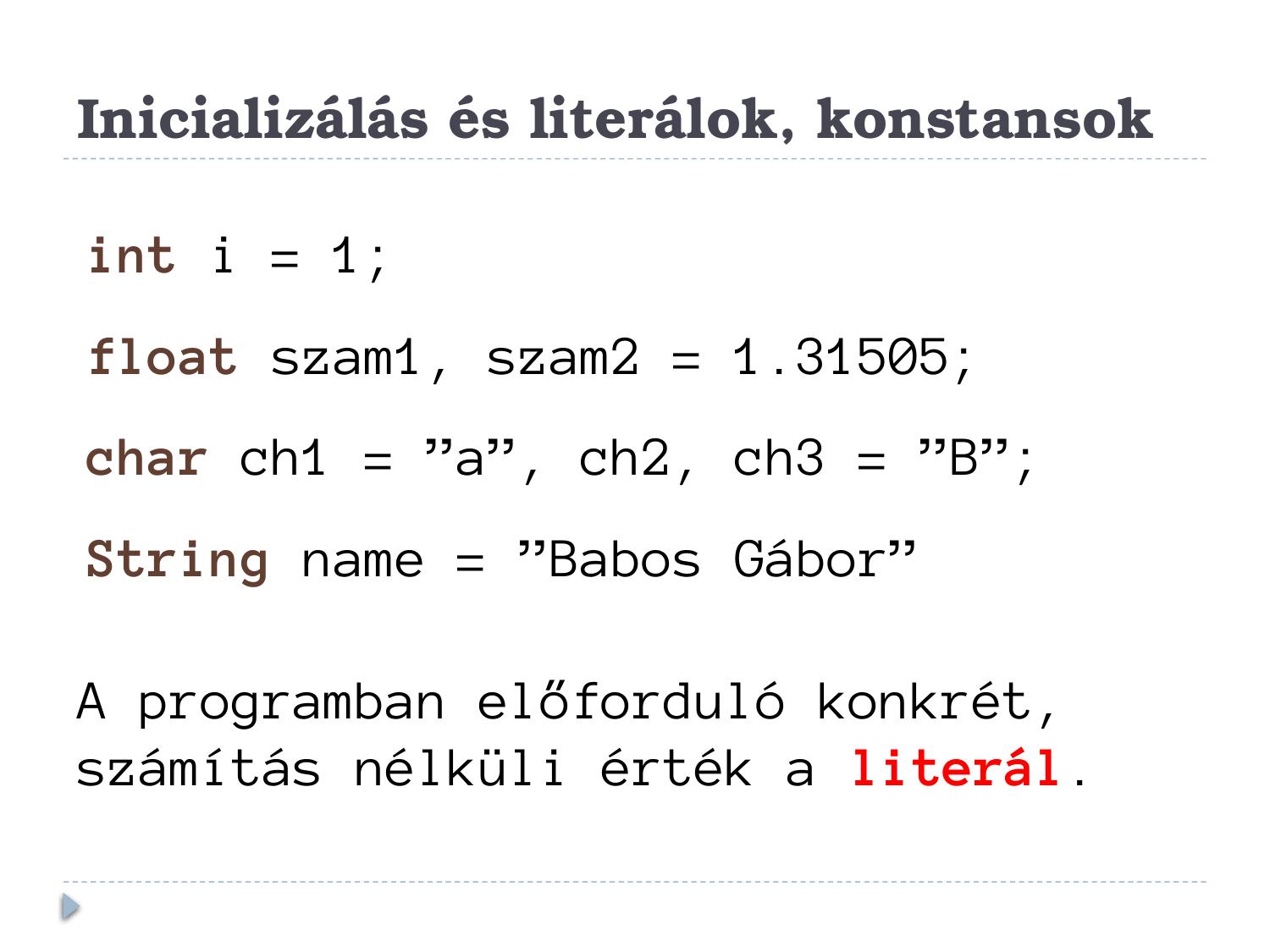

# Inicializálás és literálok, konstansok

int i = 1;
float szam1, szam2 = 1.31505;
char ch1 = ”a”, ch2, ch3 = ”B”;
String name = ”Babos Gábor”
A programban előforduló konkrét, számítás nélküli érték a literál.